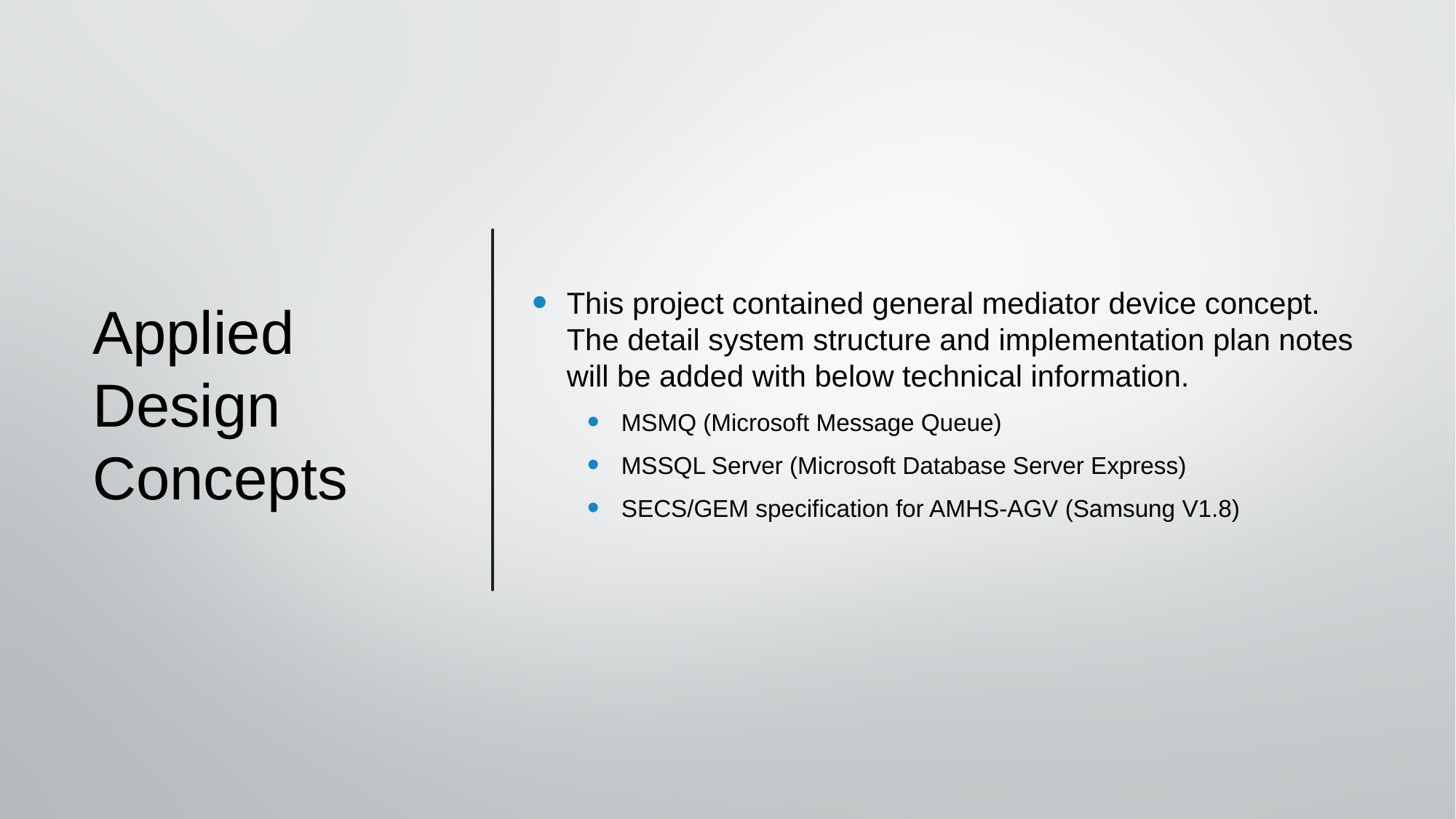

# Applied Design Concepts
This project contained general mediator device concept. The detail system structure and implementation plan notes will be added with below technical information.
MSMQ (Microsoft Message Queue)
MSSQL Server (Microsoft Database Server Express)
SECS/GEM specification for AMHS-AGV (Samsung V1.8)